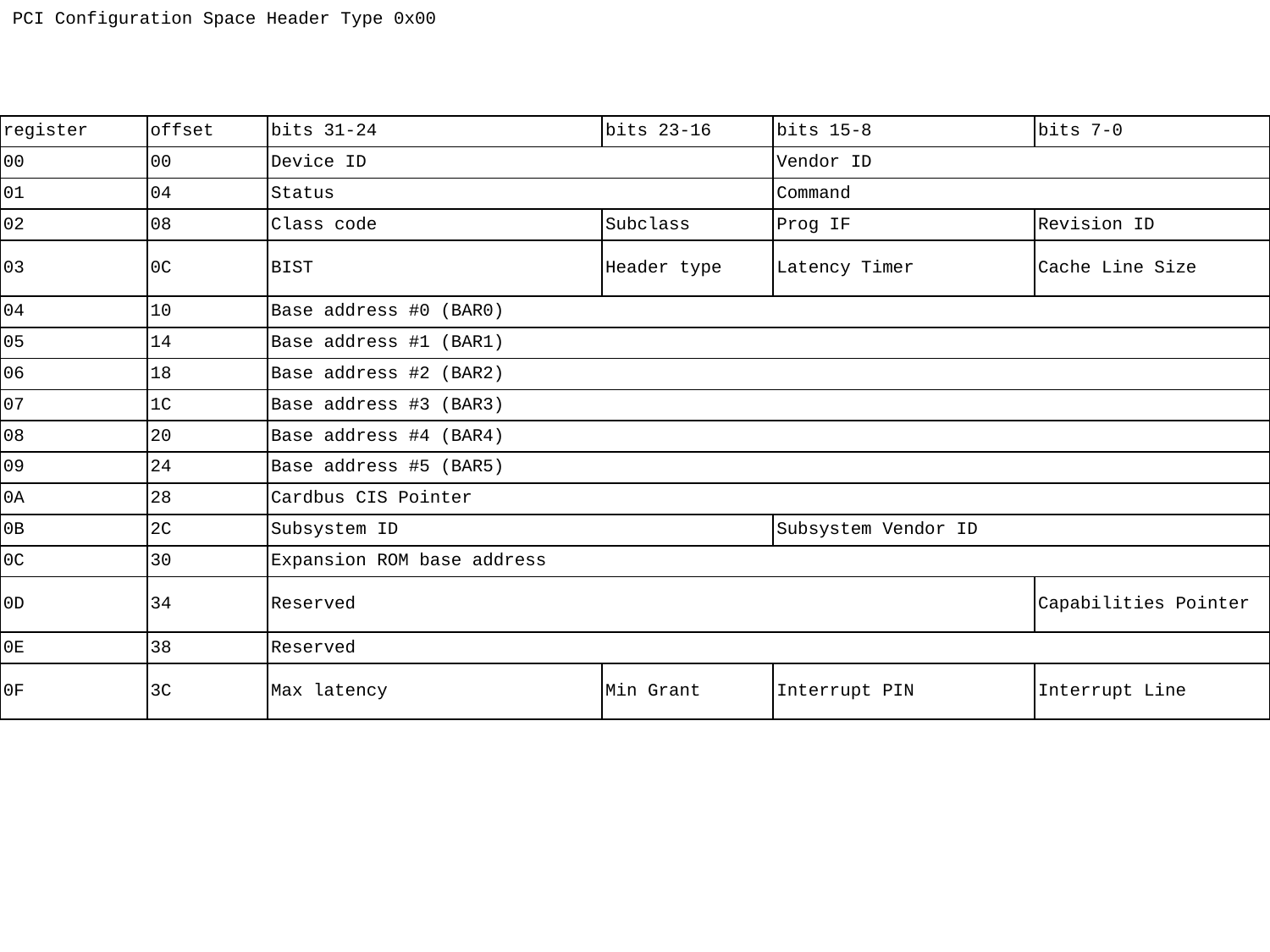

PCI Configuration Space Header Type 0x00
| register | offset | bits 31-24 | bits 23-16 | bits 15-8 | bits 7-0 |
| --- | --- | --- | --- | --- | --- |
| 00 | 00 | Device ID |  | Vendor ID |  |
| 01 | 04 | Status |  | Command |  |
| 02 | 08 | Class code | Subclass | Prog IF | Revision ID |
| 03 | 0C | BIST | Header type | Latency Timer | Cache Line Size |
| 04 | 10 | Base address #0 (BAR0) |  |  |  |
| 05 | 14 | Base address #1 (BAR1) |  |  |  |
| 06 | 18 | Base address #2 (BAR2) |  |  |  |
| 07 | 1C | Base address #3 (BAR3) |  |  |  |
| 08 | 20 | Base address #4 (BAR4) |  |  |  |
| 09 | 24 | Base address #5 (BAR5) |  |  |  |
| 0A | 28 | Cardbus CIS Pointer |  |  |  |
| 0B | 2C | Subsystem ID |  | Subsystem Vendor ID |  |
| 0C | 30 | Expansion ROM base address |  |  |  |
| 0D | 34 | Reserved |  |  | Capabilities Pointer |
| 0E | 38 | Reserved |  |  |  |
| 0F | 3C | Max latency | Min Grant | Interrupt PIN | Interrupt Line |